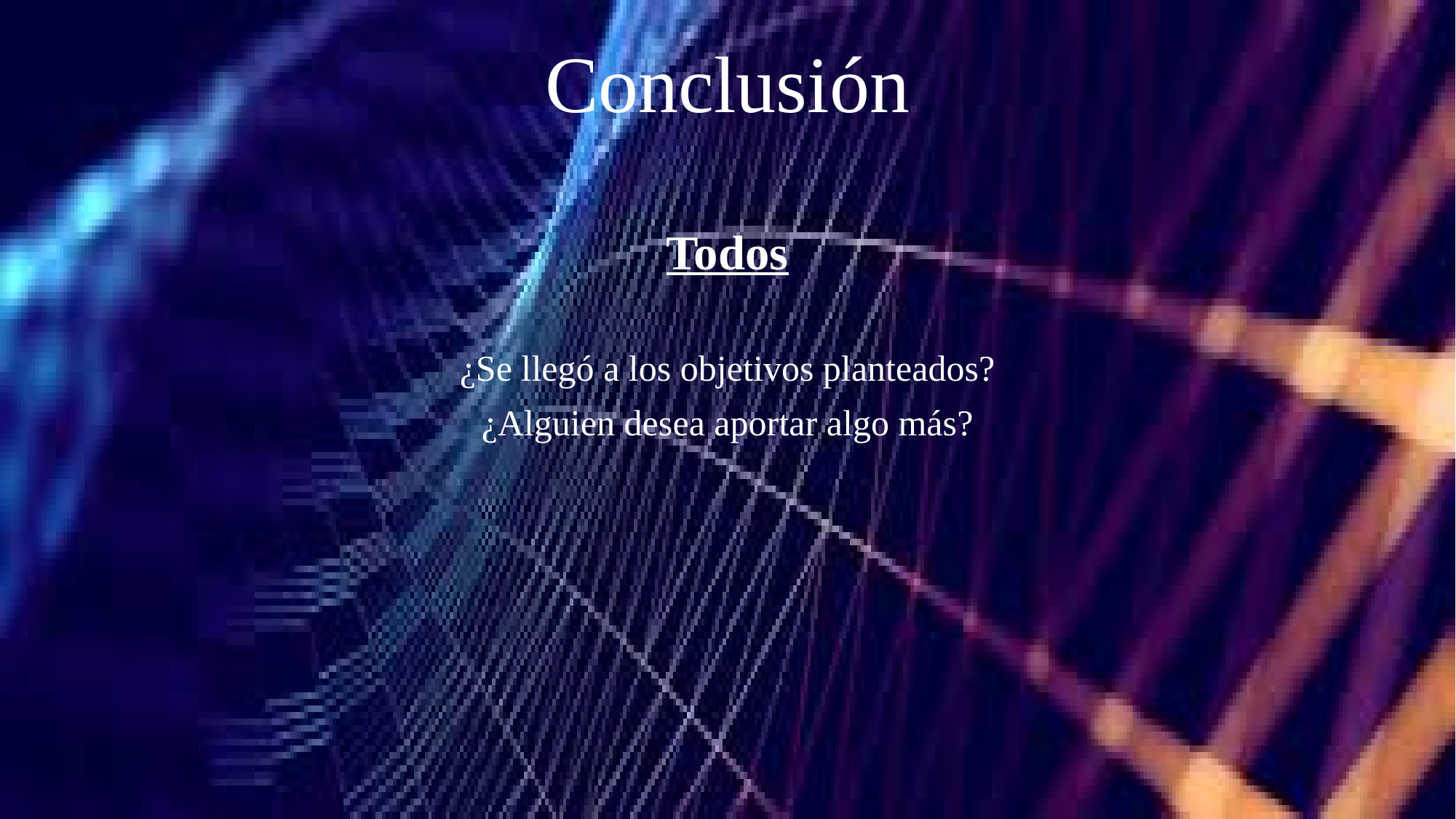

# Conclusión
Todos

¿Se llegó a los objetivos planteados?
¿Alguien desea aportar algo más?